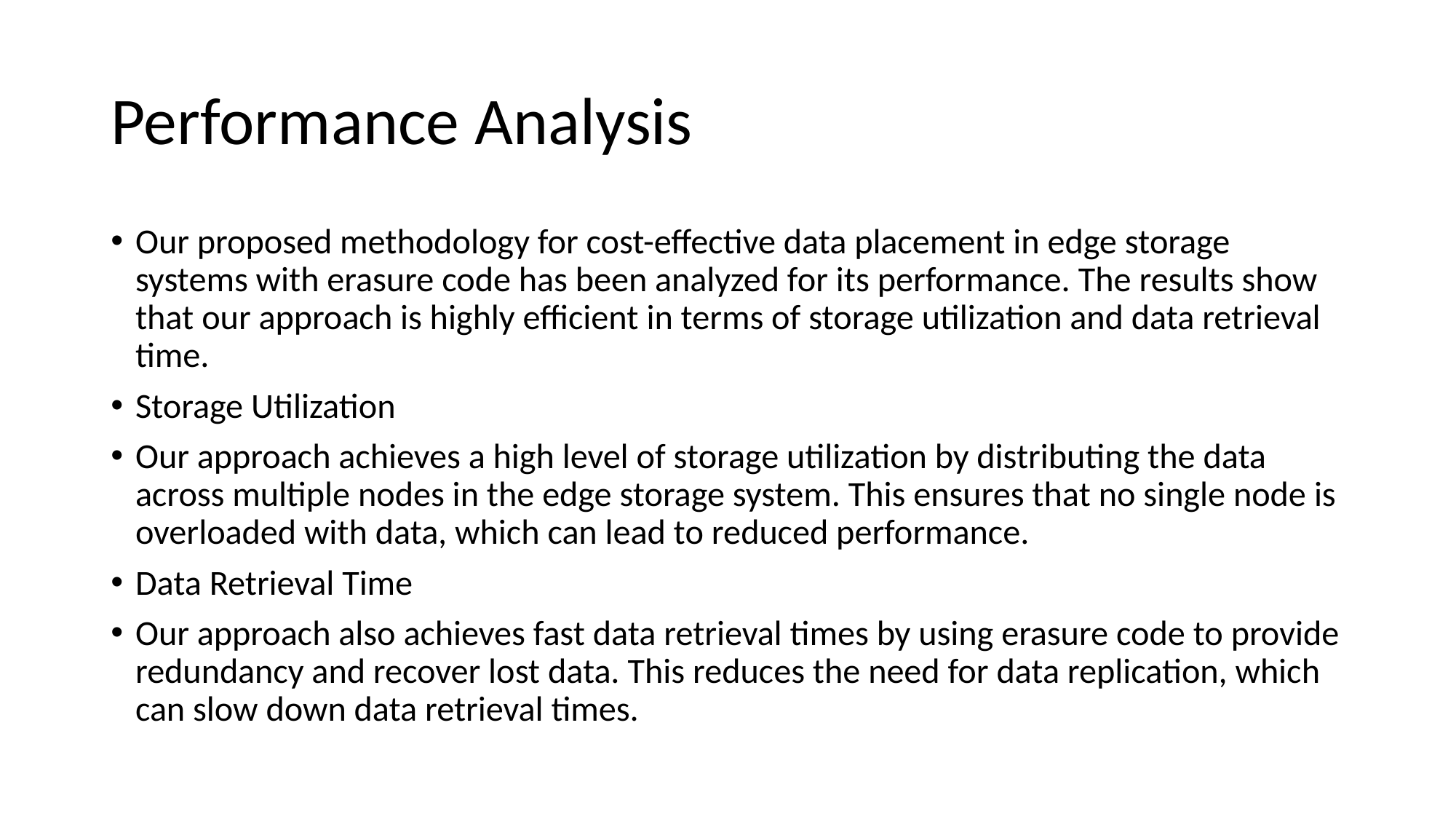

# Performance Analysis
Our proposed methodology for cost-effective data placement in edge storage systems with erasure code has been analyzed for its performance. The results show that our approach is highly efficient in terms of storage utilization and data retrieval time.
Storage Utilization
Our approach achieves a high level of storage utilization by distributing the data across multiple nodes in the edge storage system. This ensures that no single node is overloaded with data, which can lead to reduced performance.
Data Retrieval Time
Our approach also achieves fast data retrieval times by using erasure code to provide redundancy and recover lost data. This reduces the need for data replication, which can slow down data retrieval times.